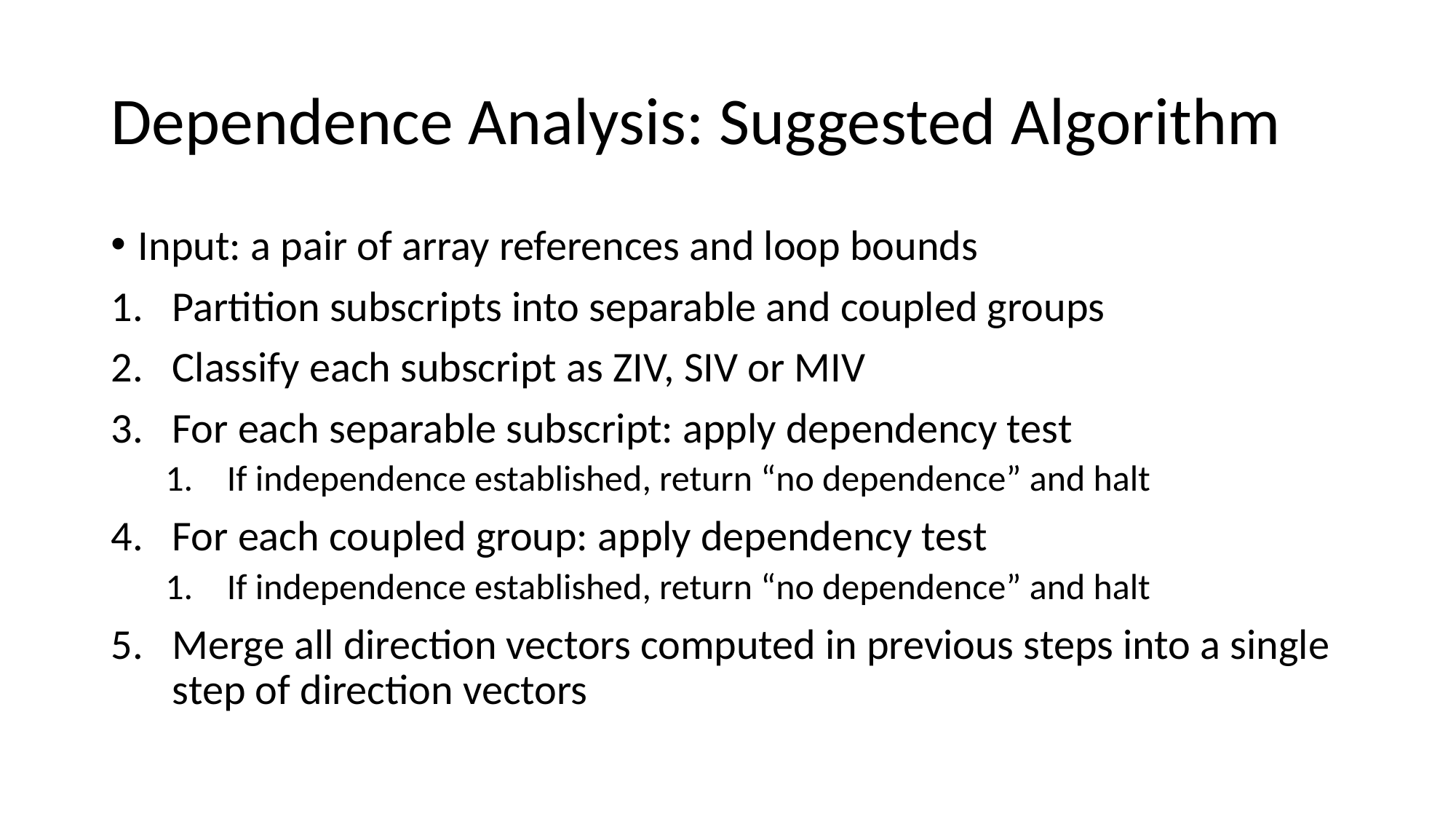

# Dependence Analysis: Suggested Algorithm
Input: a pair of array references and loop bounds
Partition subscripts into separable and coupled groups
Classify each subscript as ZIV, SIV or MIV
For each separable subscript: apply dependency test
If independence established, return “no dependence” and halt
For each coupled group: apply dependency test
If independence established, return “no dependence” and halt
Merge all direction vectors computed in previous steps into a single step of direction vectors